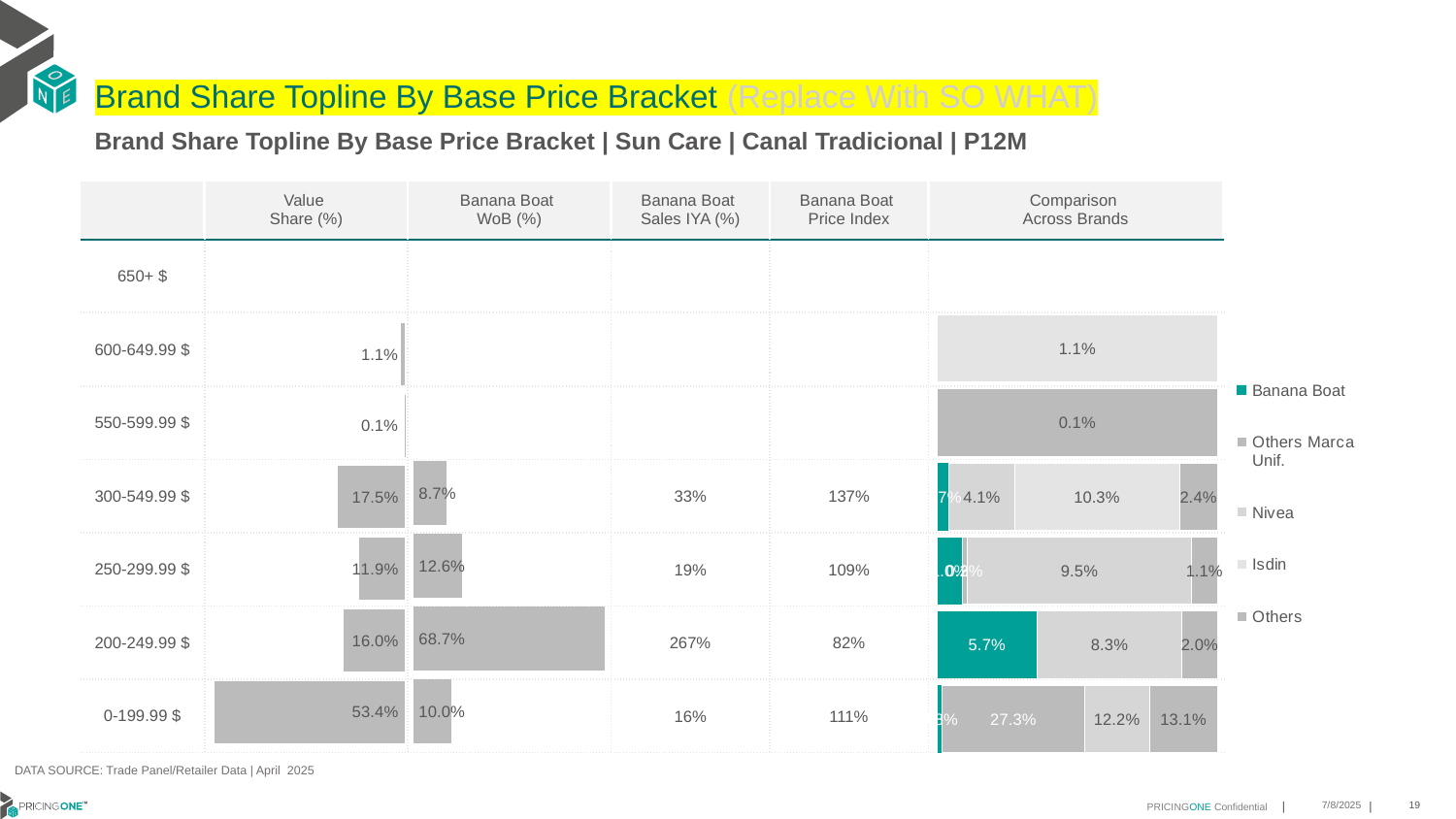

# Brand Share Topline By Base Price Bracket (Replace With SO WHAT)
Brand Share Topline By Base Price Bracket | Sun Care | Canal Tradicional | P12M
|  | Value Share (%) | Banana Boat WoB (%) | Banana Boat Sales IYA (%) | Banana Boat Price Index | Comparison Across Brands |
| --- | --- | --- | --- | --- | --- |
| 650+ $ |  |  |  |  |  |
| 600-649.99 $ |  |  |  |  |  |
| 550-599.99 $ |  |  |  |  |  |
| 300-549.99 $ |  |  | 33% | 137% |  |
| 250-299.99 $ |  |  | 19% | 109% |  |
| 200-249.99 $ |  |  | 267% | 82% |  |
| 0-199.99 $ |  |  | 16% | 111% |  |

### Chart

| Category | Banana Boat | Others Marca Unif. | Nivea | Isdin | Others |
|---|---|---|---|---|---|
| 650+ $ | None | None | None | None | None |
| 600-649.99 $ | None | None | None | 0.011407711693623543 | None |
| 550-599.99 $ | None | None | None | None | 0.0008493697688871372 |
| 300-549.99 $ | 0.00722007466574753 | None | 0.04104567832609725 | 0.10317515812772629 | 0.023787493852212484 |
| 250-299.99 $ | 0.010451376111653789 | 0.002184833628921547 | 0.09498069788954018 | None | 0.011052872424472365 |
| 200-249.99 $ | 0.056827098905864515 | None | 0.08285243842422328 | None | 0.02036011457506124 |
| 0-199.99 $ | 0.008283179865251327 | 0.27250980958123316 | 0.1224038129741605 | None | 0.1306082791853239 |

### Chart

| Category | Value Share |
|---|---|
|  | None |

### Chart

| Category | Brand WoB % |
|---|---|
|  | None |
DATA SOURCE: Trade Panel/Retailer Data | April  2025

7/8/2025
19